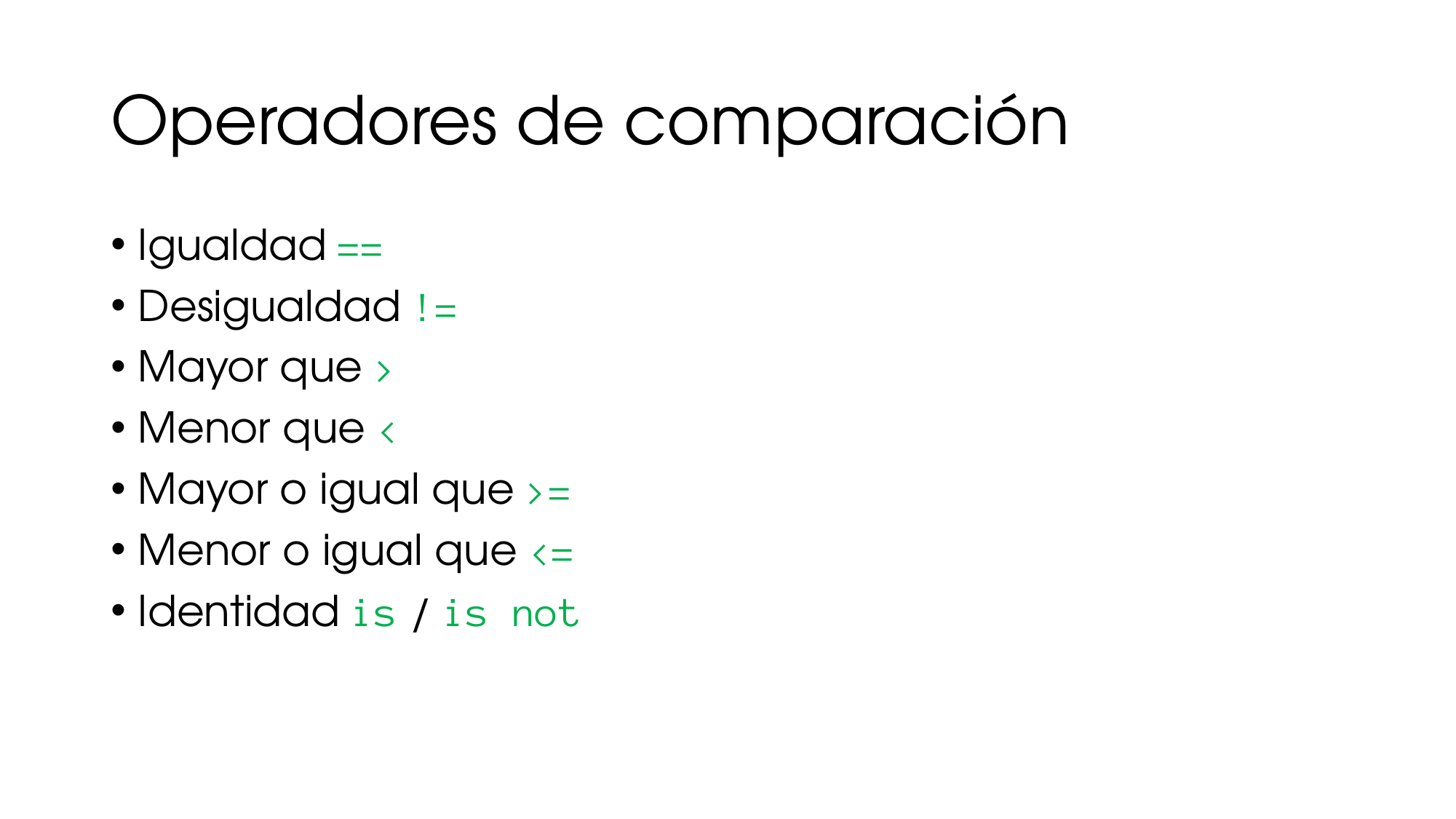

# Operadores de comparación
Igualdad ==
Desigualdad !=
Mayor que >
Menor que <
Mayor o igual que >=
Menor o igual que <=
Identidad is / is not